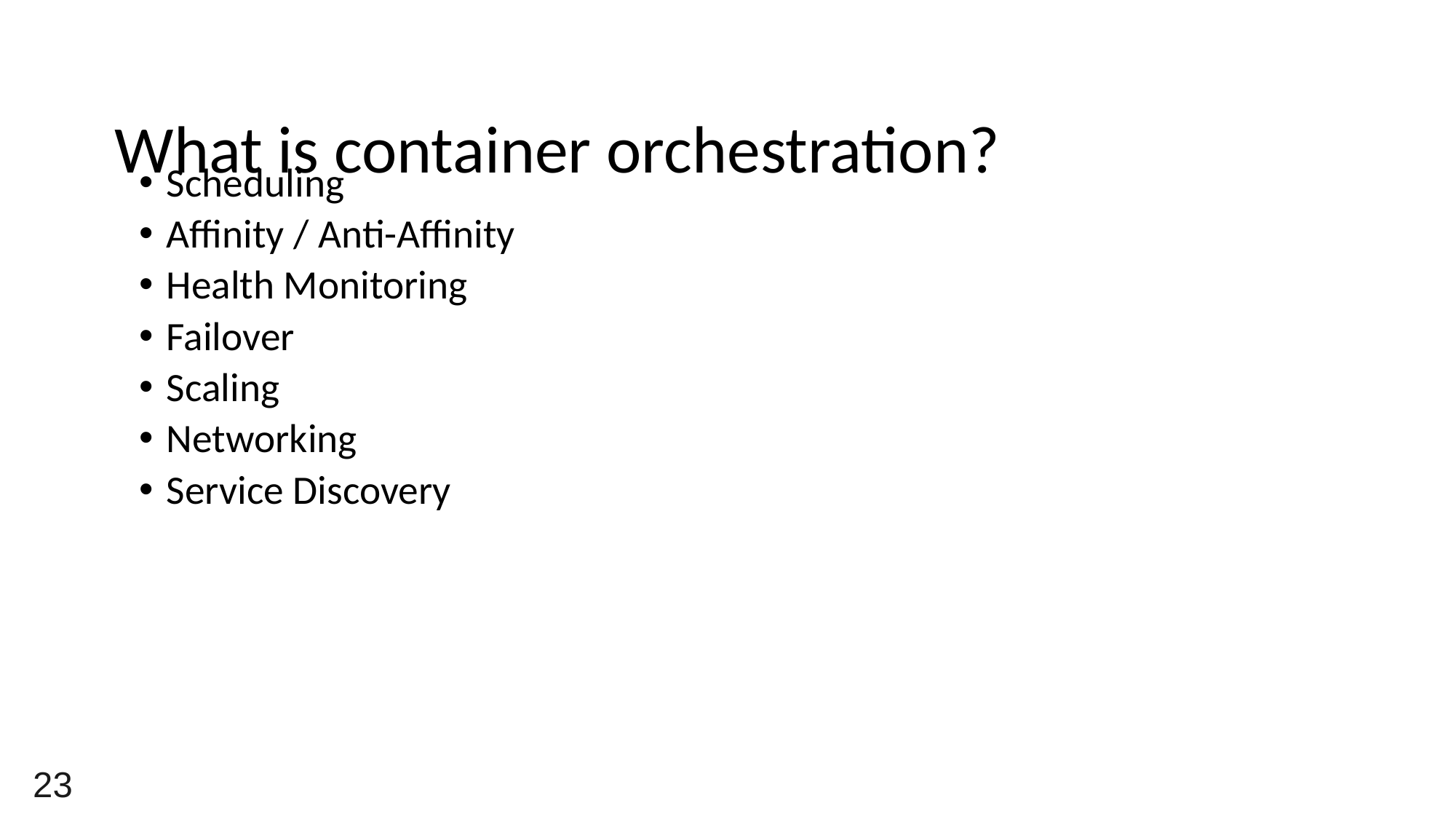

# What is container orchestration?
Scheduling
Affinity / Anti-Affinity
Health Monitoring
Failover
Scaling
Networking
Service Discovery
23